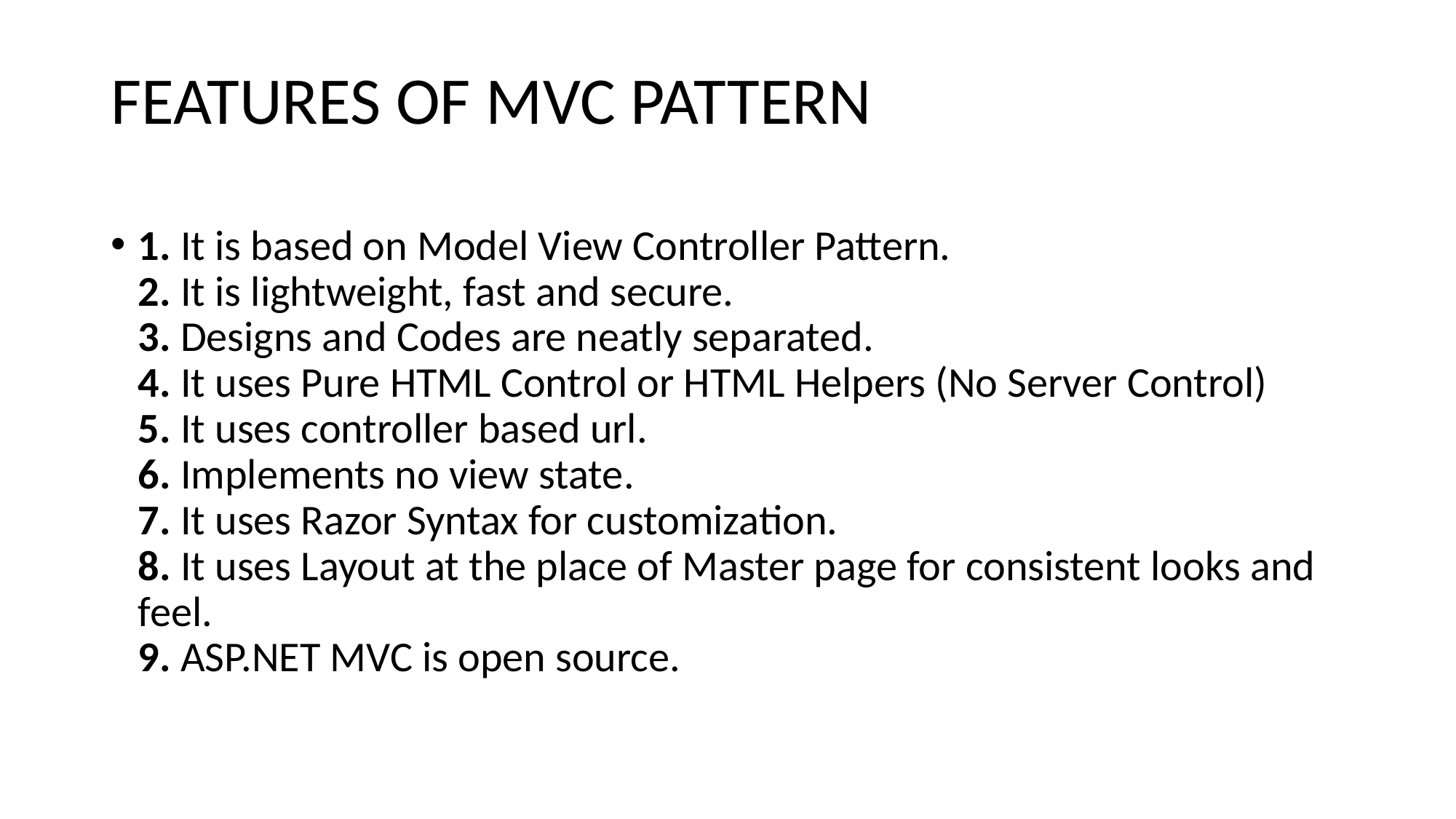

# FEATURES OF MVC PATTERN
1. It is based on Model View Controller Pattern.
2. It is lightweight, fast and secure.
3. Designs and Codes are neatly separated.
4. It uses Pure HTML Control or HTML Helpers (No Server Control)
5. It uses controller based url.
6. Implements no view state.
7. It uses Razor Syntax for customization.
8. It uses Layout at the place of Master page for consistent looks and feel.
9. ASP.NET MVC is open source.